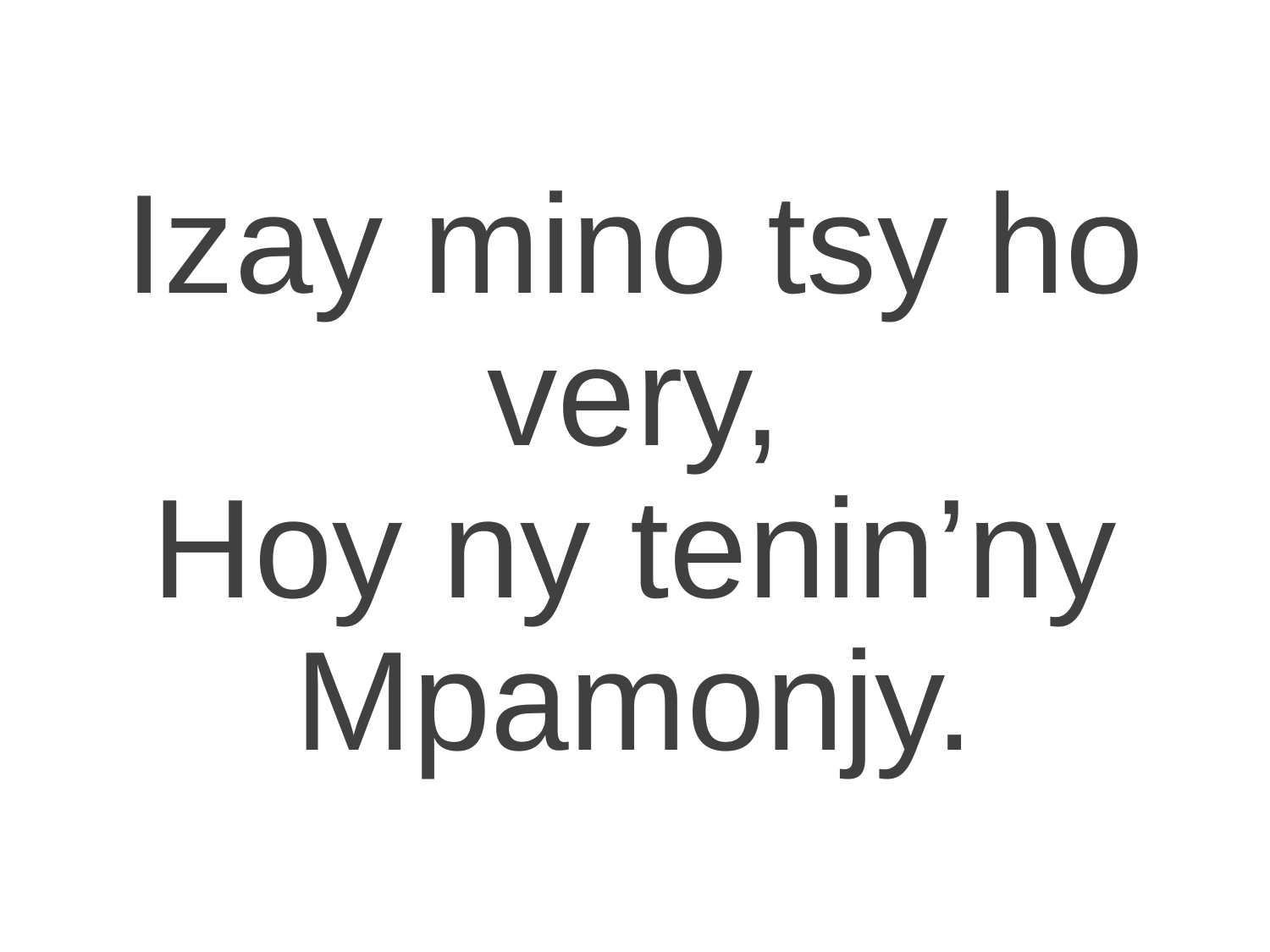

Izay mino tsy ho very,
Hoy ny tenin’ny Mpamonjy.